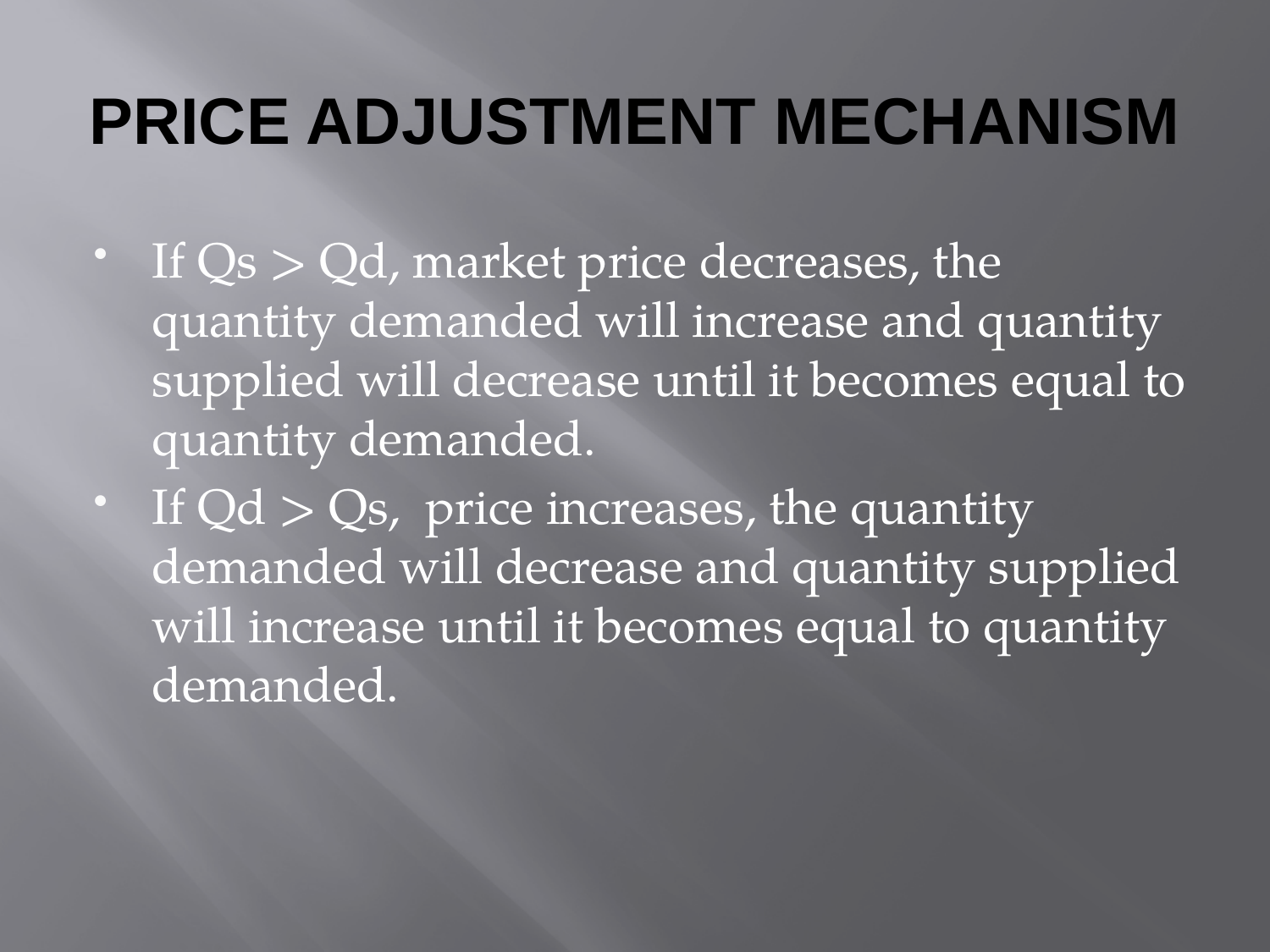

# PRICE ADJUSTMENT MECHANISM
If Qs > Qd, market price decreases, the quantity demanded will increase and quantity supplied will decrease until it becomes equal to quantity demanded.
If Qd > Qs,  price increases, the quantity demanded will decrease and quantity supplied will increase until it becomes equal to quantity demanded.